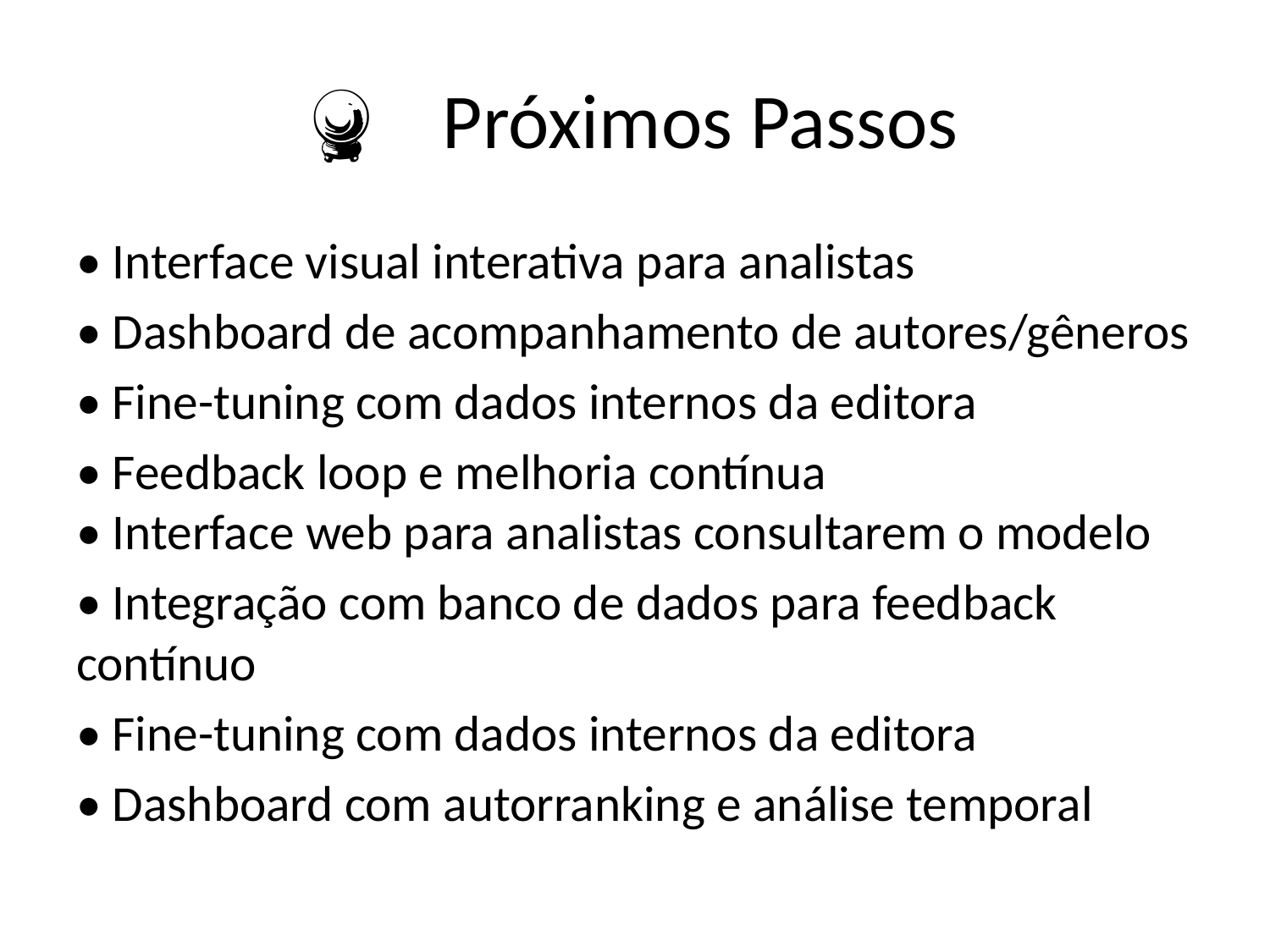

# 🔮    Próximos Passos
• Interface visual interativa para analistas
• Dashboard de acompanhamento de autores/gêneros
• Fine-tuning com dados internos da editora
• Feedback loop e melhoria contínua
• Interface web para analistas consultarem o modelo
• Integração com banco de dados para feedback contínuo
• Fine-tuning com dados internos da editora
• Dashboard com autorranking e análise temporal